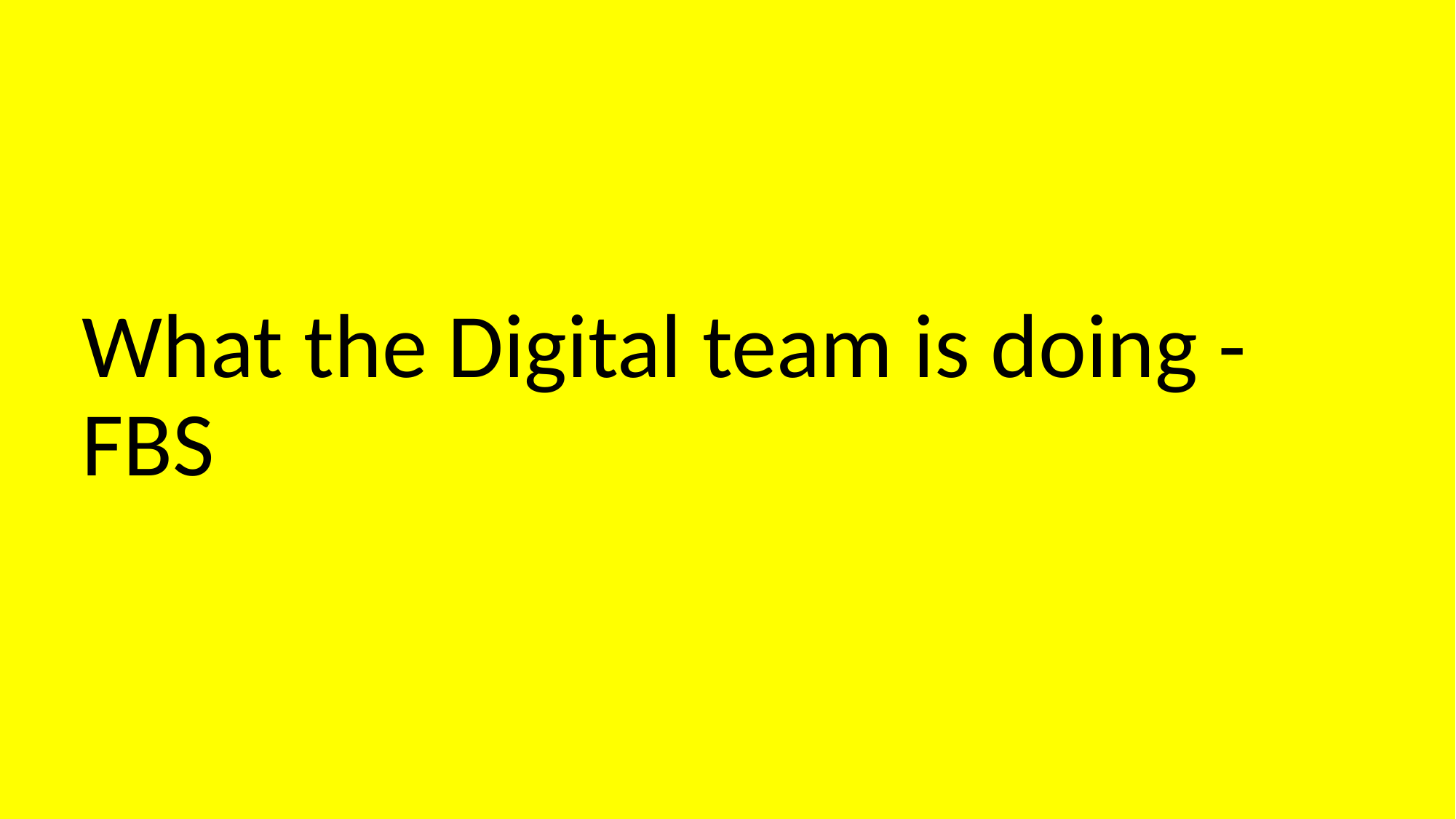

# What the Digital team is doing - FBS